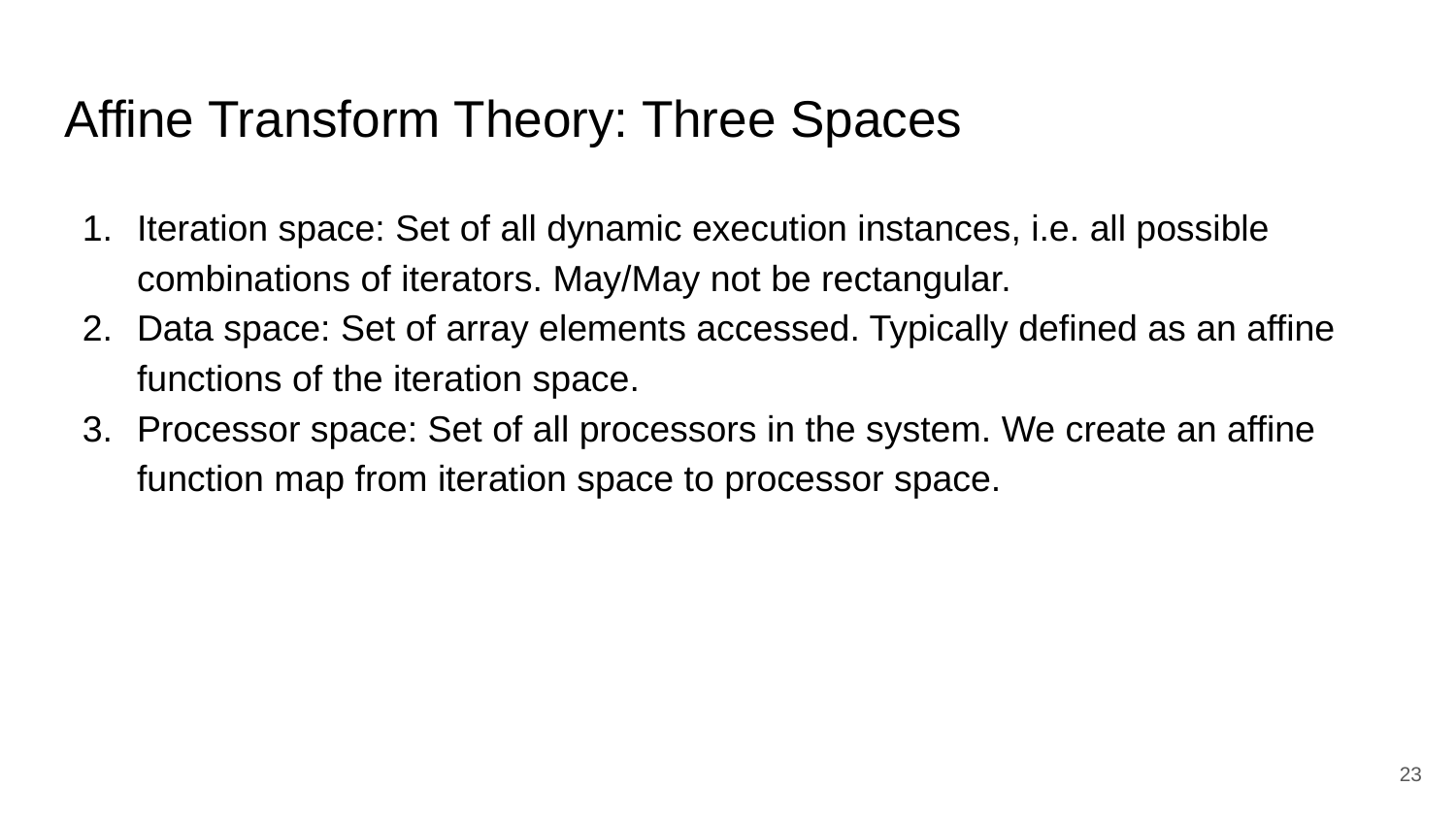

# Affine Transform Theory: Three Spaces
Iteration space: Set of all dynamic execution instances, i.e. all possible combinations of iterators. May/May not be rectangular.
Data space: Set of array elements accessed. Typically defined as an affine functions of the iteration space.
Processor space: Set of all processors in the system. We create an affine function map from iteration space to processor space.
23